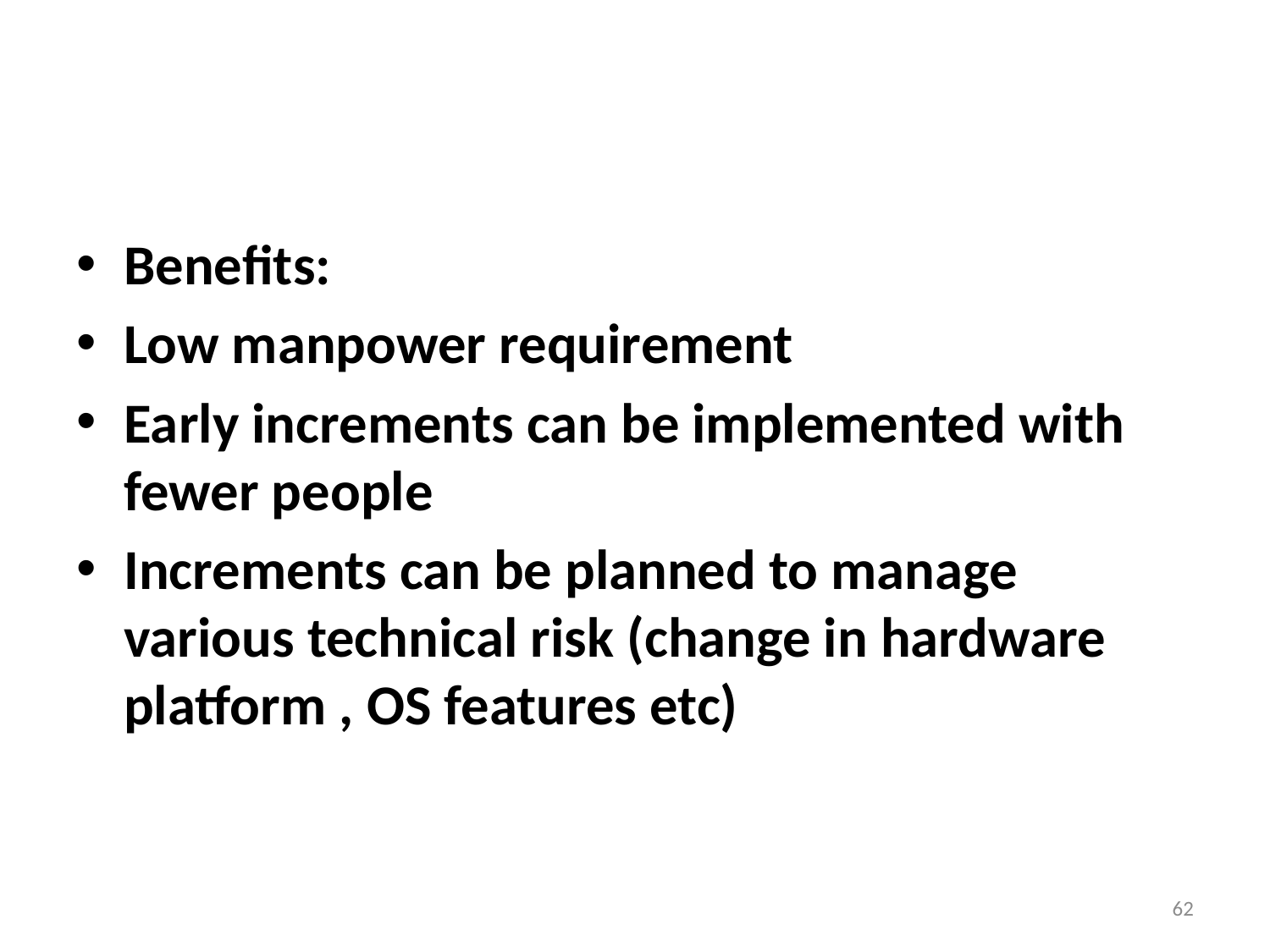

#
Benefits:
Low manpower requirement
Early increments can be implemented with fewer people
Increments can be planned to manage various technical risk (change in hardware platform , OS features etc)

62